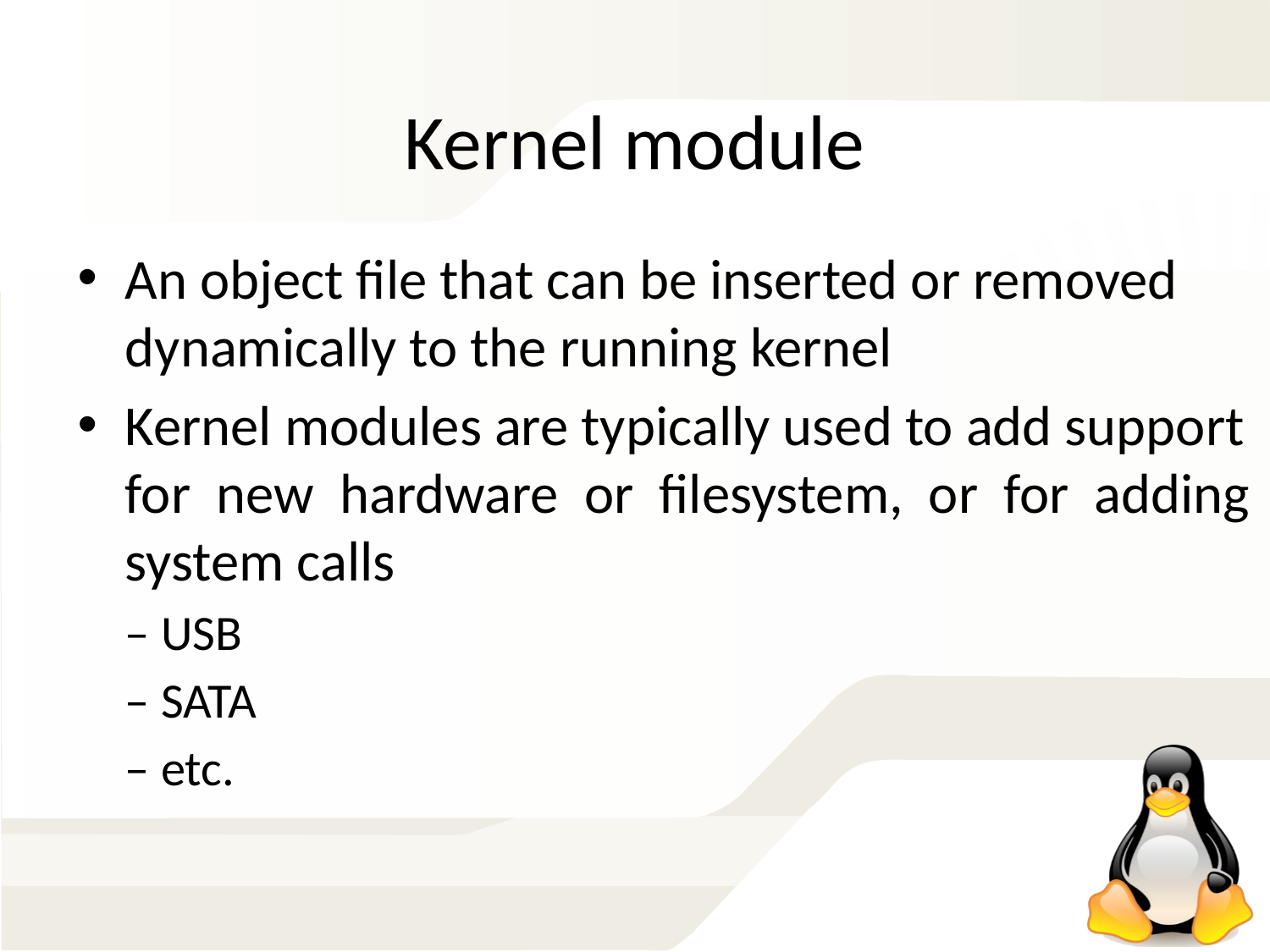

Kernel module
An object file that can be inserted or removed dynamically to the running kernel
Kernel modules are typically used to add support
for  new  hardware  or  filesystem,  or  for  adding 
system calls
– USB
– SATA
– etc.